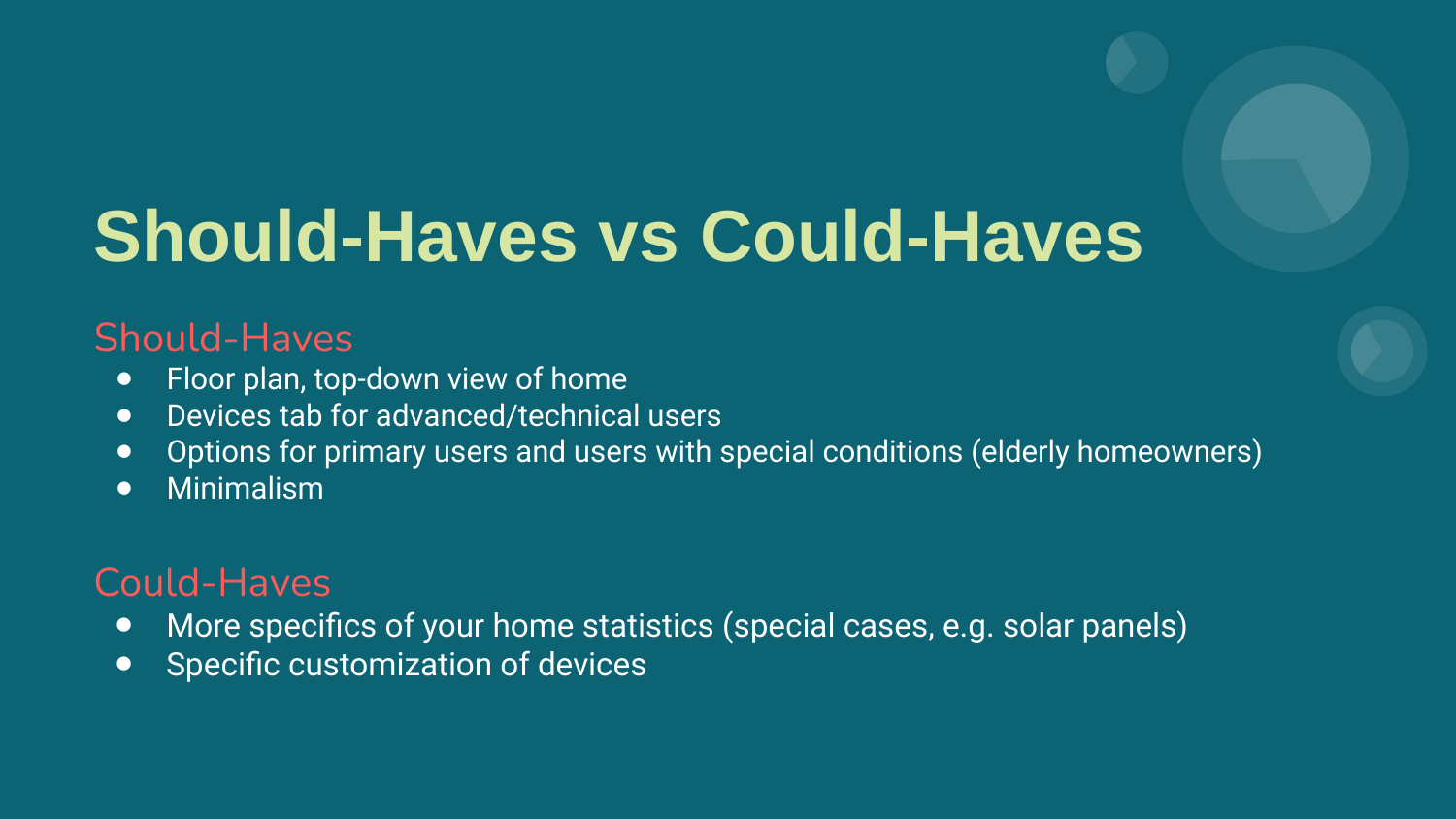

# Should-Haves vs Could-Haves
Should-Haves
Floor plan, top-down view of home
Devices tab for advanced/technical users
Options for primary users and users with special conditions (elderly homeowners)
Minimalism

Could-Haves
More specifics of your home statistics (special cases, e.g. solar panels)
Specific customization of devices